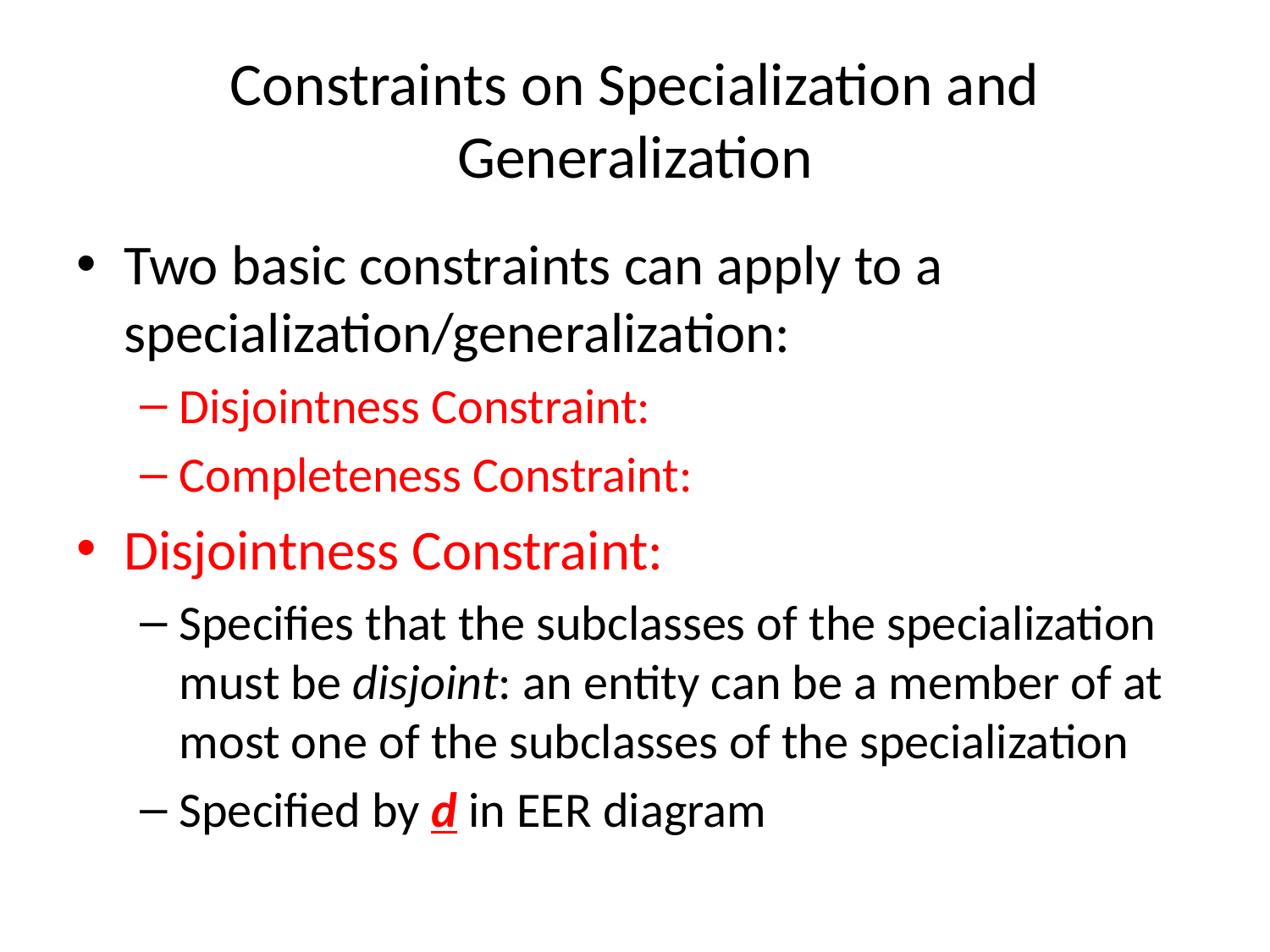

# Constraints on Specialization and Generalization
Two basic constraints can apply to a specialization/generalization:
Disjointness Constraint:
Completeness Constraint:
Disjointness Constraint:
Specifies that the subclasses of the specialization must be disjoint: an entity can be a member of at most one of the subclasses of the specialization
Specified by d in EER diagram